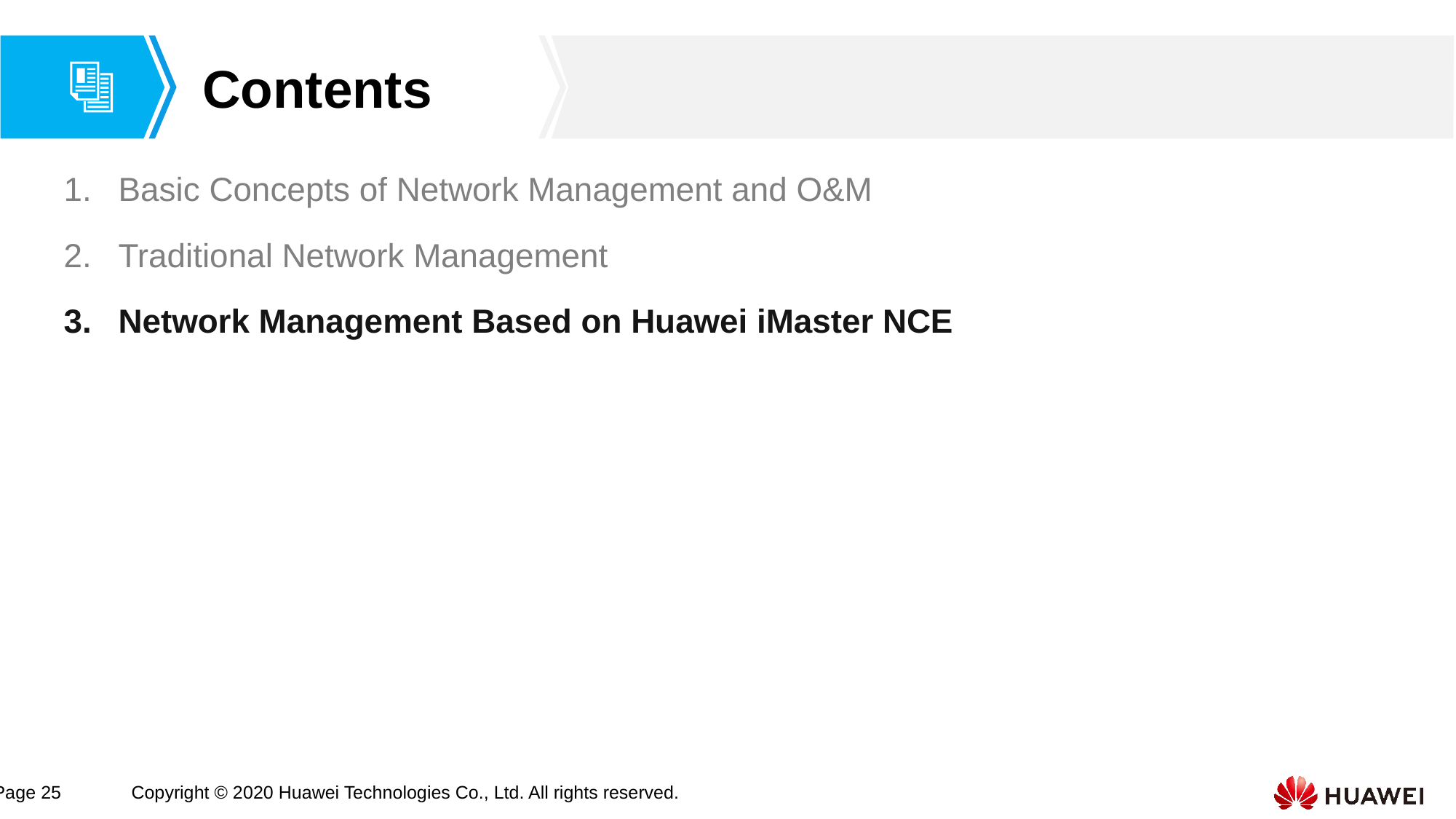

Basic Concepts of Network Management and O&M
Traditional Network Management
Network Management Based on Huawei iMaster NCE